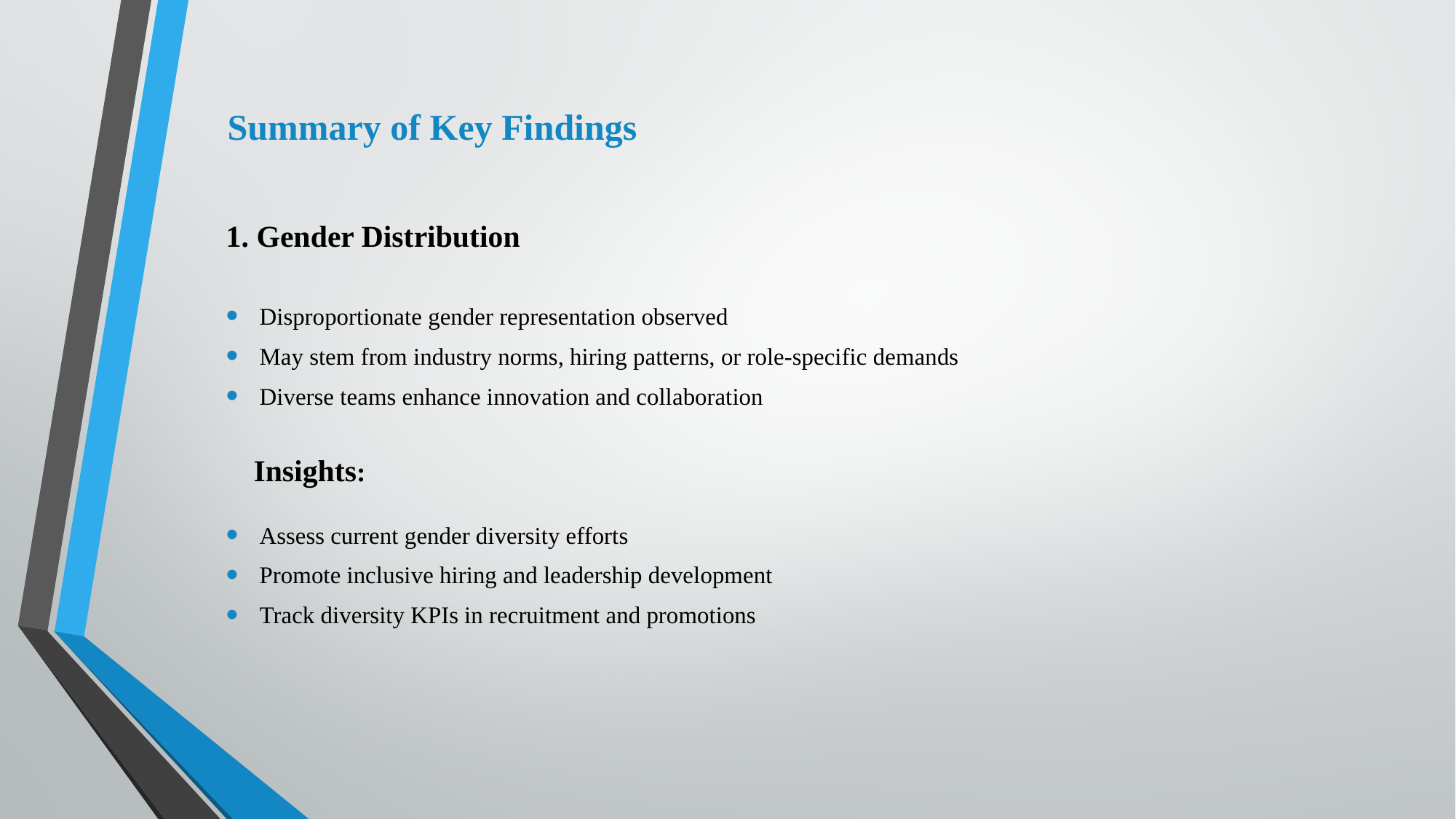

# Summary of Key Findings

1. Gender Distribution
Disproportionate gender representation observed
May stem from industry norms, hiring patterns, or role-specific demands
Diverse teams enhance innovation and collaboration
    Insights:
Assess current gender diversity efforts
Promote inclusive hiring and leadership development
Track diversity KPIs in recruitment and promotions